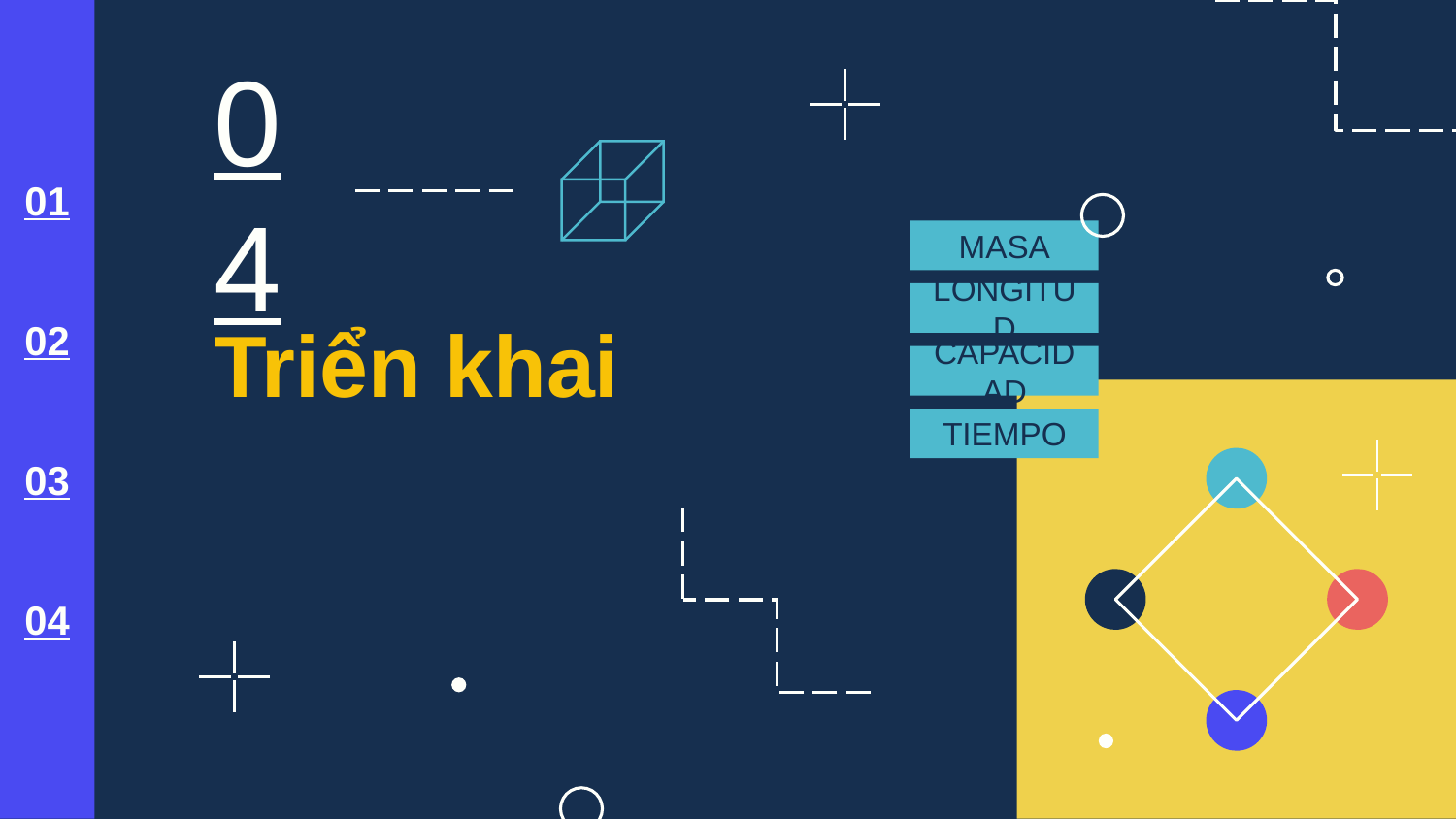

04

01

MASA
LONGITUD
# Triển khai
02
CAPACIDAD
TIEMPO
03

04